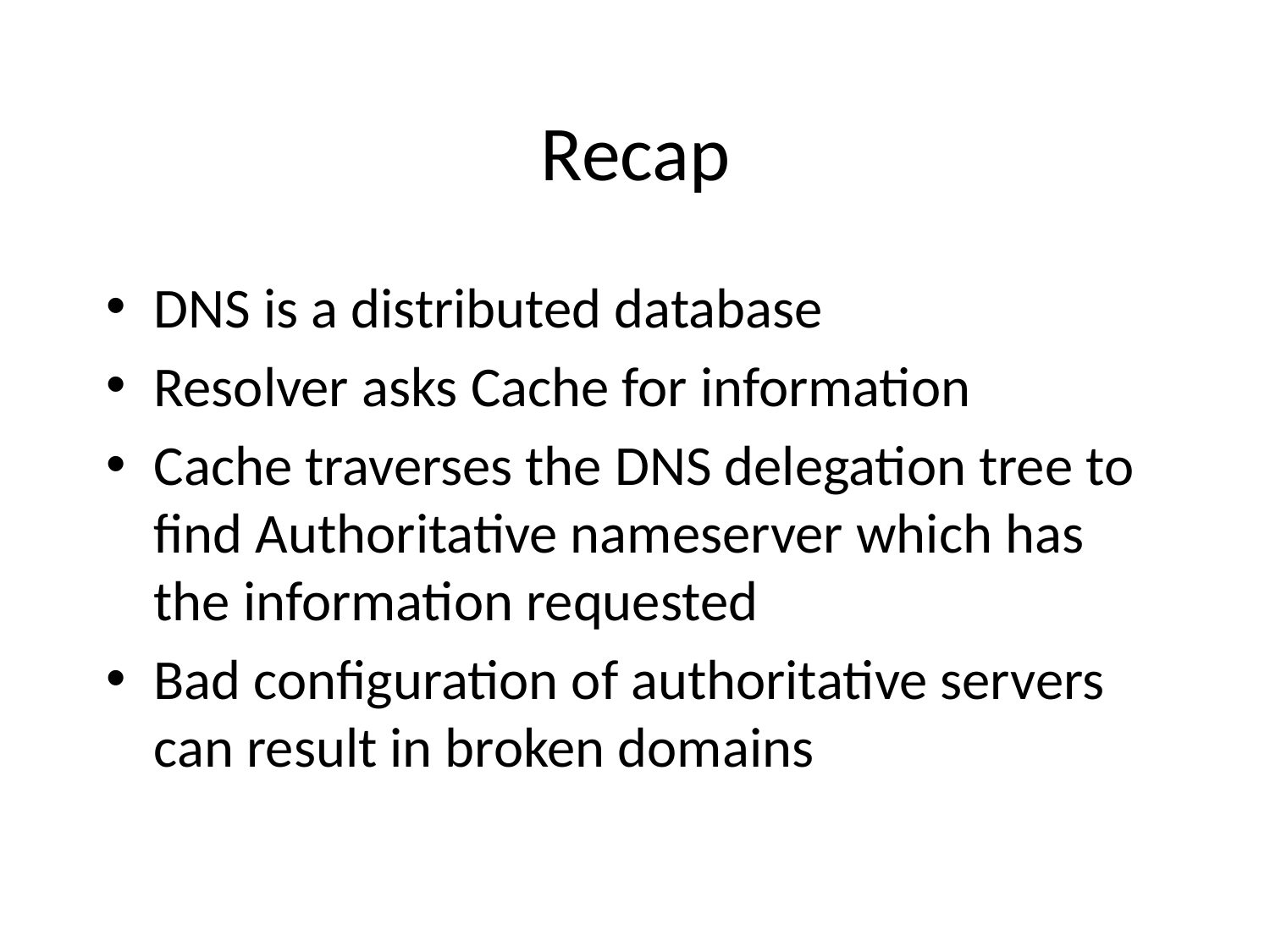

# Recap
DNS is a distributed database
Resolver asks Cache for information
Cache traverses the DNS delegation tree to find Authoritative nameserver which has the information requested
Bad configuration of authoritative servers can result in broken domains